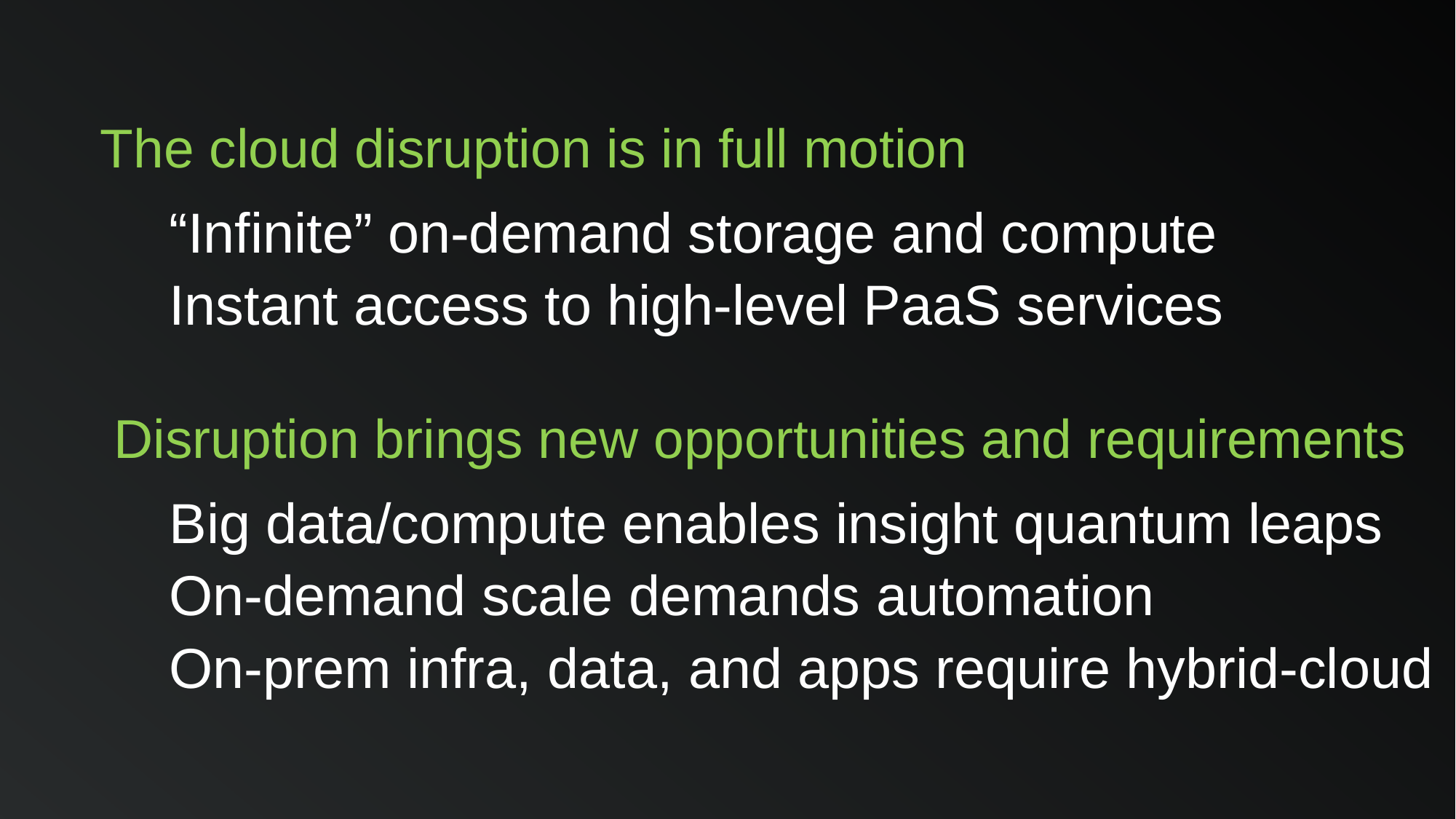

The cloud disruption is in full motion

“Infinite” on-demand storage and compute
Instant access to high-level PaaS services

Disruption brings new opportunities and requirements

Big data/compute enables insight quantum leaps
On-demand scale demands automation
On-prem infra, data, and apps require hybrid-cloud